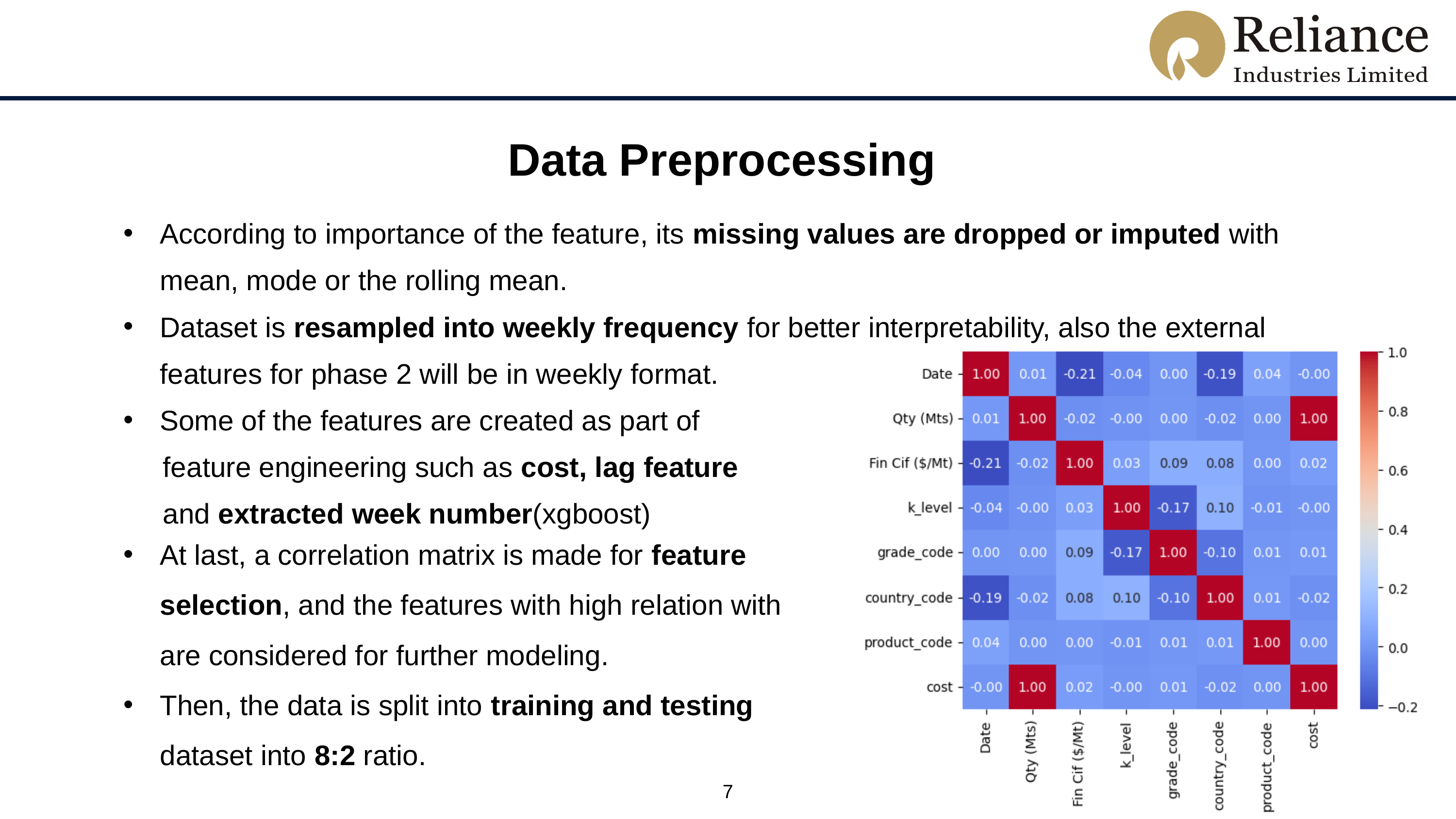

Data Preprocessing
According to importance of the feature, its missing values are dropped or imputed with mean, mode or the rolling mean.
Dataset is resampled into weekly frequency for better interpretability, also the external features for phase 2 will be in weekly format.
Some of the features are created as part of
     feature engineering such as cost, lag feature
     and extracted week number(xgboost)

At last, a correlation matrix is made for feature selection, and the features with high relation with are considered for further modeling.
Then, the data is split into training and testing dataset into 8:2 ratio.
7